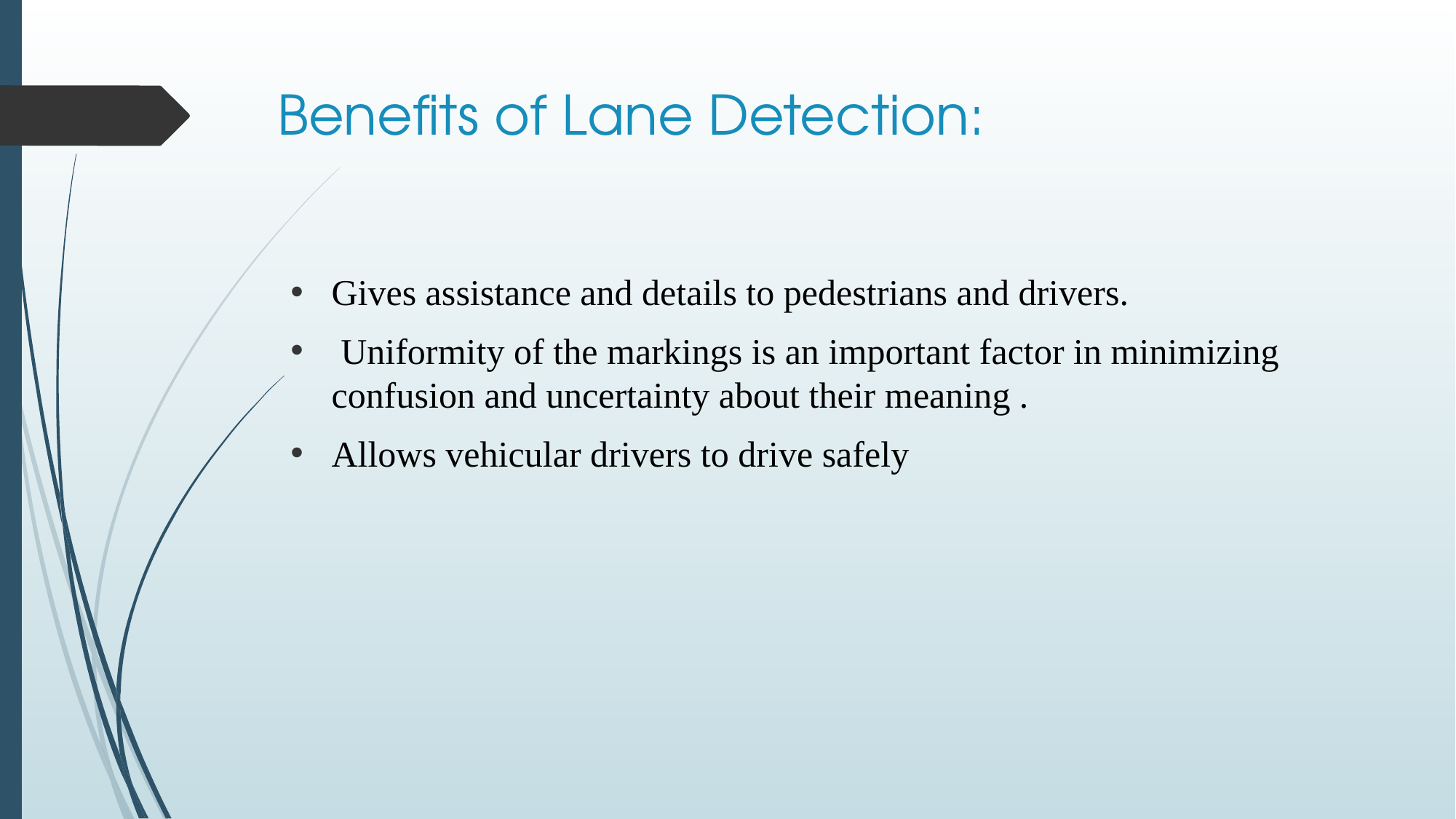

# Benefits of Lane Detection:
Gives assistance and details to pedestrians and drivers.
 Uniformity of the markings is an important factor in minimizing confusion and uncertainty about their meaning .
Allows vehicular drivers to drive safely